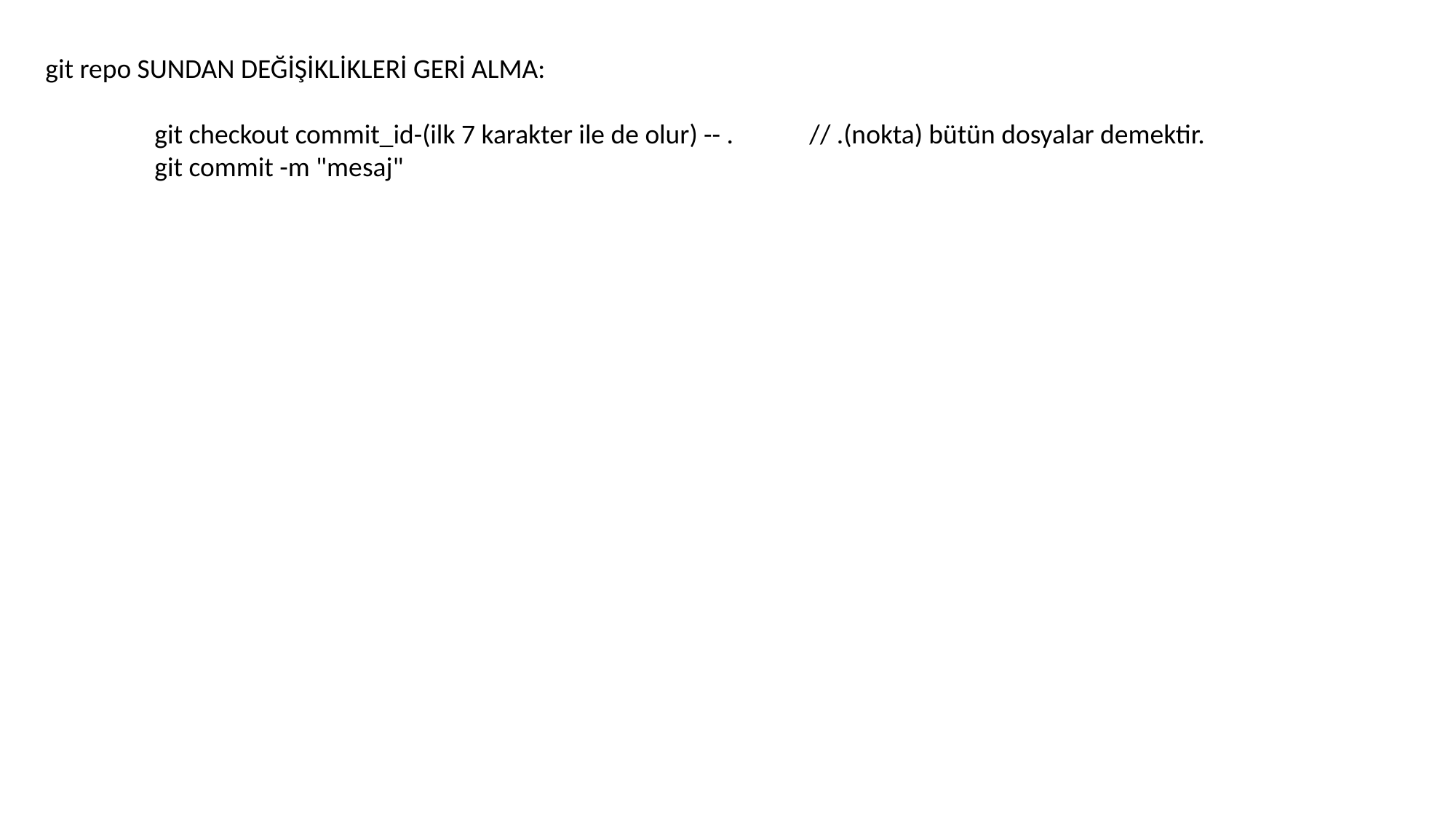

git repo SUNDAN DEĞİŞİKLİKLERİ GERİ ALMA:

	git checkout commit_id-(ilk 7 karakter ile de olur) -- .	// .(nokta) bütün dosyalar demektir.
	git commit -m "mesaj"